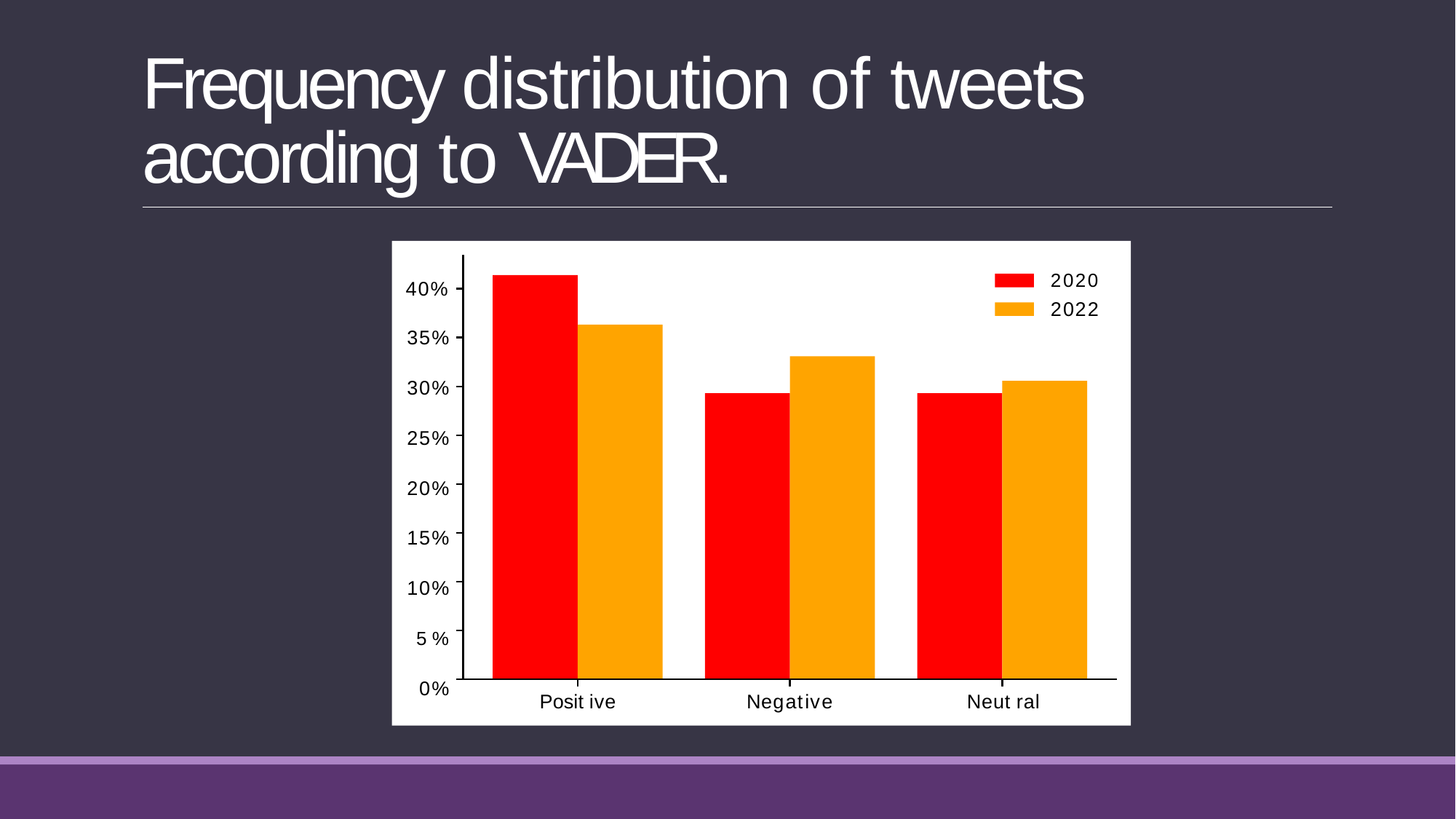

# Frequency distribution of tweets  according to VADER.

2020
2022
40%
35%

30%

25%

20%

15%

10%

5 %

0%

Posit ive
Negative
Neut ral